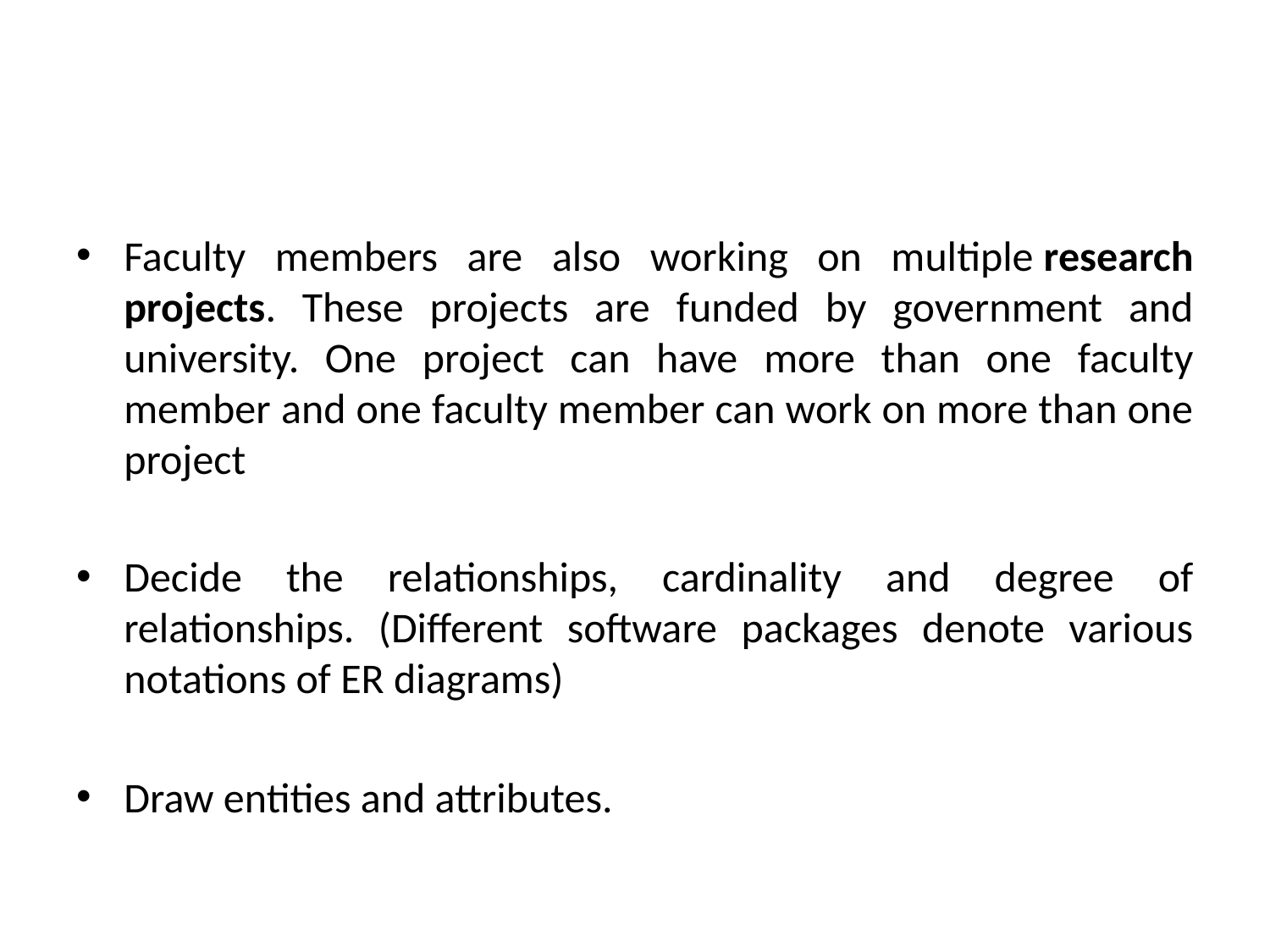

#
Faculty members are also working on multiple research projects. These projects are funded by government and university. One project can have more than one faculty member and one faculty member can work on more than one project

Decide the relationships, cardinality and degree of relationships. (Different software packages denote various notations of ER diagrams)

Draw entities and attributes.